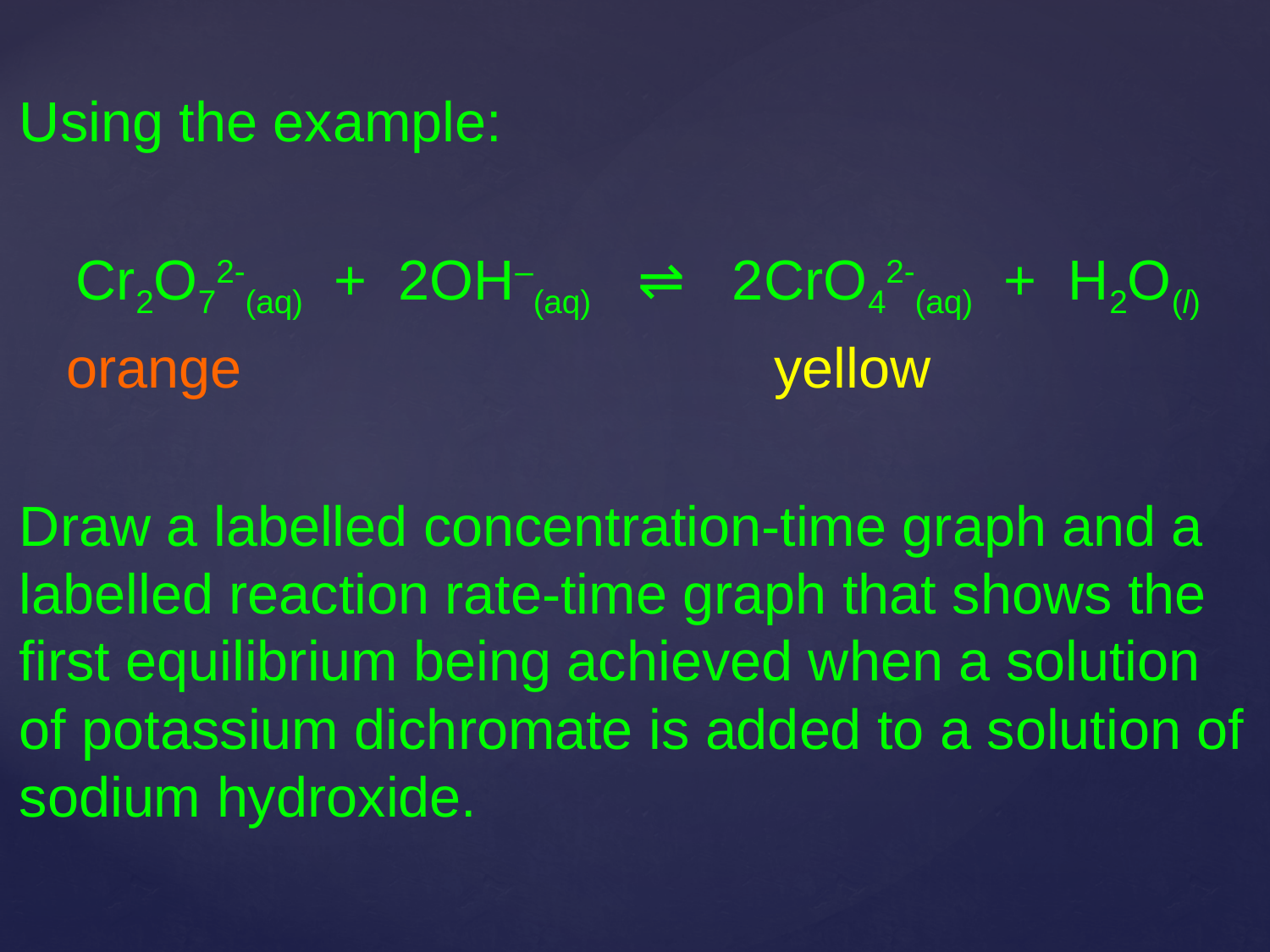

Using the example:

Cr2O72-(aq)  +  2OH‒(aq)   ⇌   2CrO42-(aq)  +  H2O(l)
   orange                                  yellow

Draw a labelled concentration-time graph and a labelled reaction rate-time graph that shows the first equilibrium being achieved when a solution of potassium dichromate is added to a solution of sodium hydroxide.